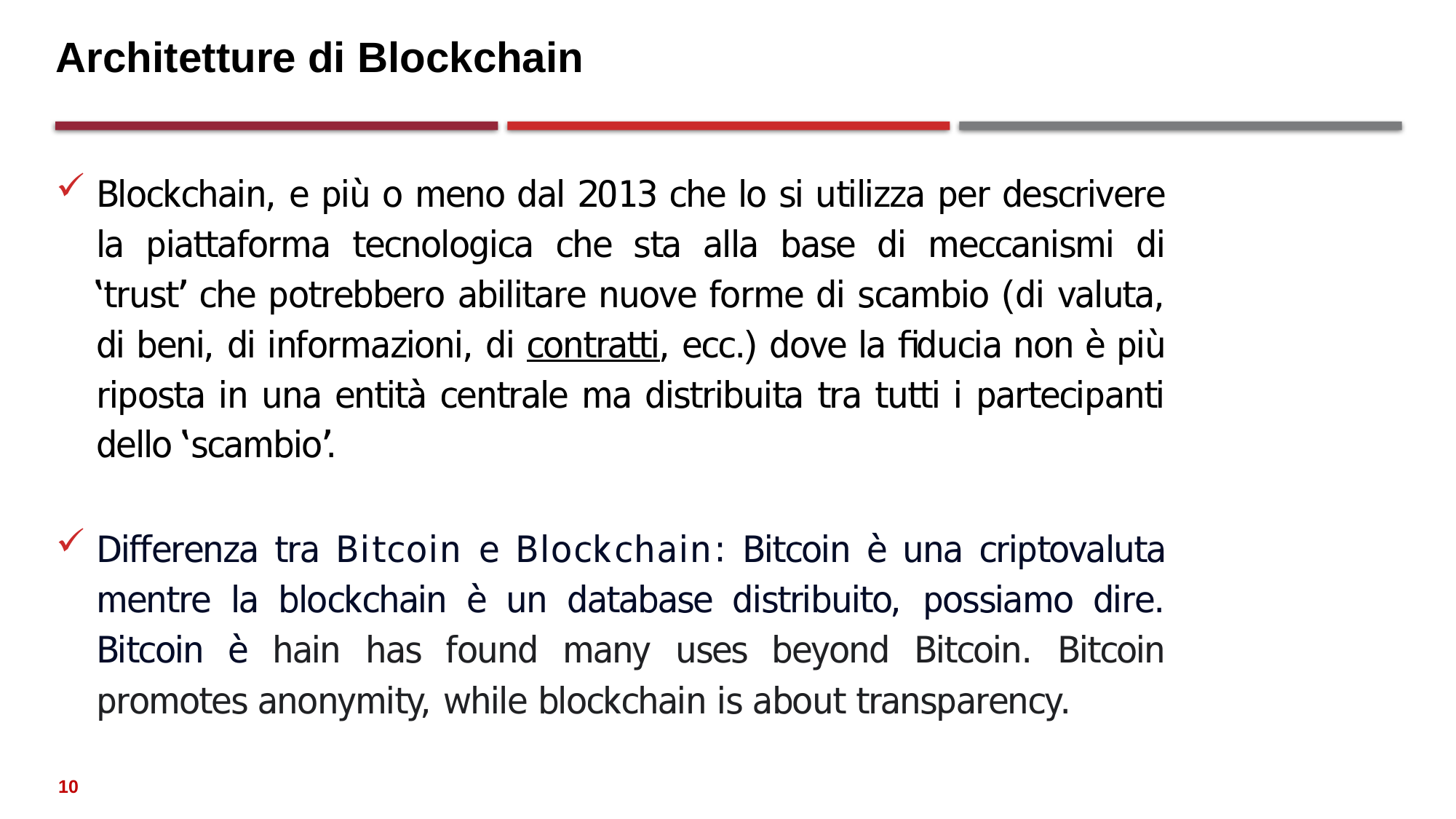

# Architetture di Blockchain
Blockchain, e più o meno dal 2013 che lo si utilizza per descrivere la piattaforma tecnologica che sta alla base di meccanismi di ‘trust’ che potrebbero abilitare nuove forme di scambio (di valuta, di beni, di informazioni, di contratti, ecc.) dove la fiducia non è più riposta in una entità centrale ma distribuita tra tutti i partecipanti dello ‘scambio’.
Differenza tra Bitcoin e Blockchain: Bitcoin è una criptovaluta mentre la blockchain è un database distribuito, possiamo dire. Bitcoin è hain has found many uses beyond Bitcoin. Bitcoin promotes anonymity, while blockchain is about transparency.
10